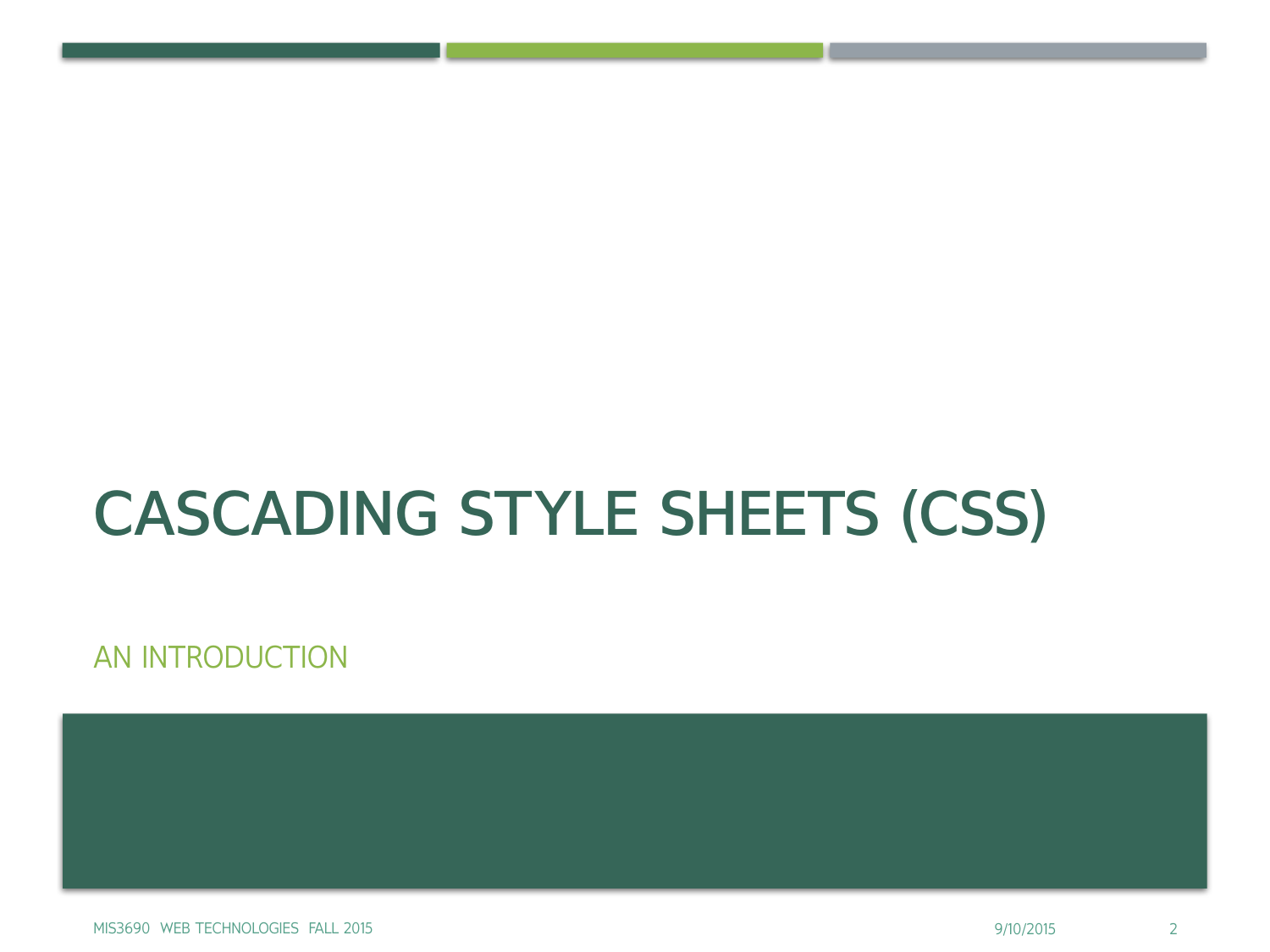

# Cascading Style Sheets (CSS)
An Introduction

MIS3690  Web Technologies  Fall 2015
9/10/2015
2